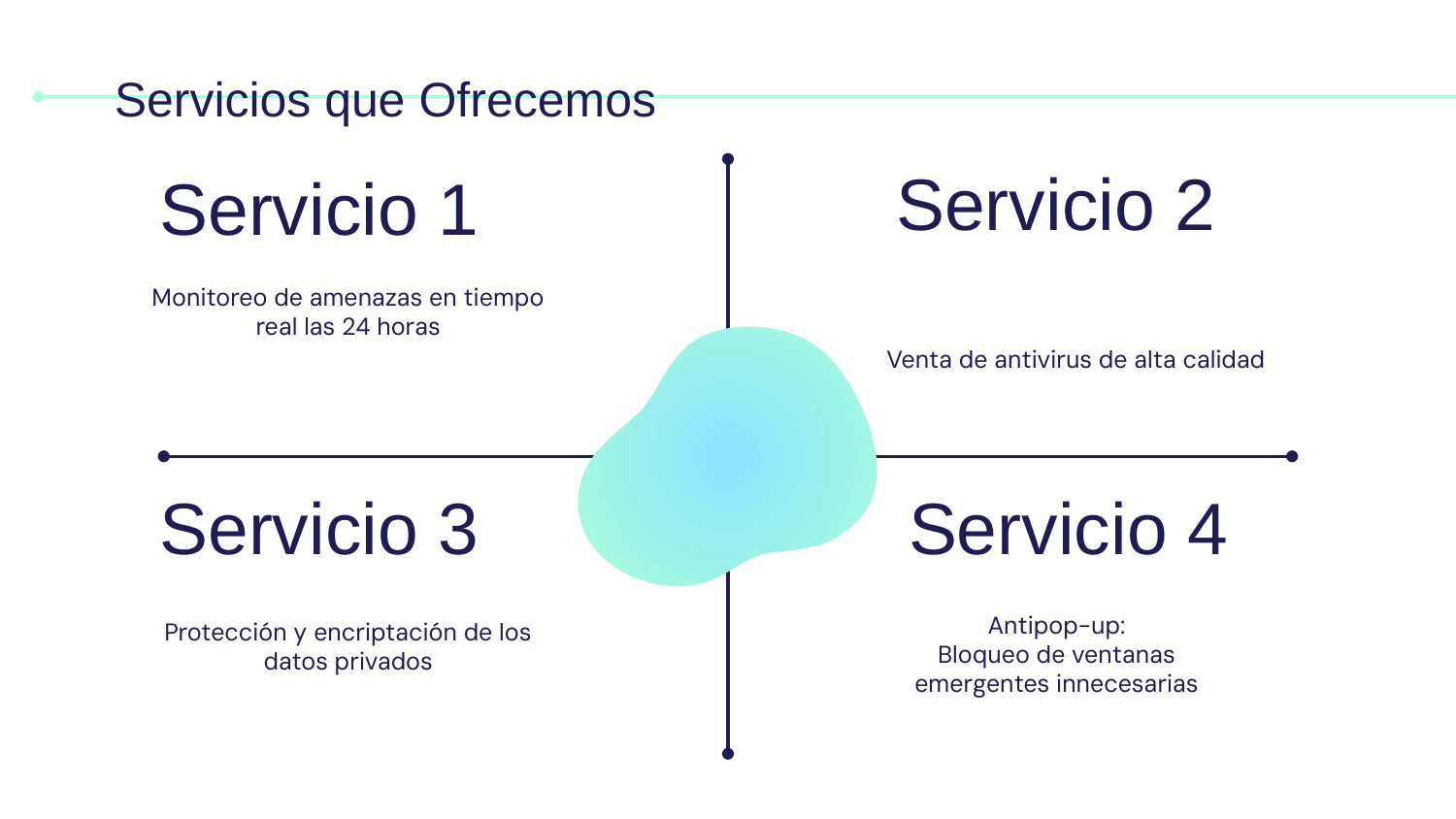

# Servicios que Ofrecemos
Servicio 2
Servicio 1
Monitoreo de amenazas en tiempo real las 24 horas

Venta de antivirus de alta calidad
Servicio 3
Servicio 4
Protección y encriptación de los datos privados
Antipop-up:
Bloqueo de ventanas emergentes innecesarias